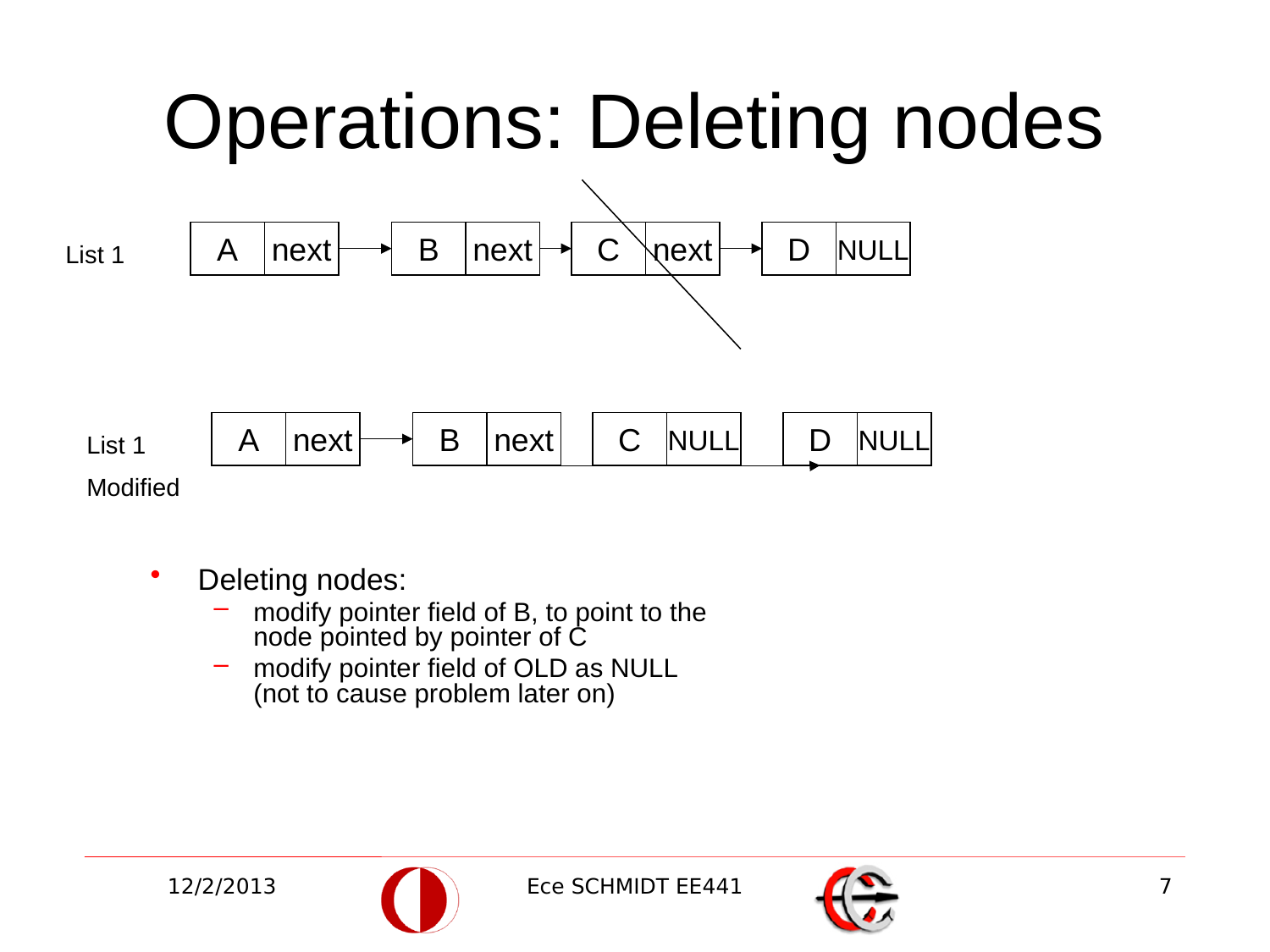

# Operations: Deleting nodes

A
next
B
next
C
next
D
NULL
List 1
A
next
B
next
C
NULL
D
NULL
List 1
Modified
Deleting nodes:
modify pointer field of B, to point to the node pointed by pointer of C
modify pointer field of OLD as NULL (not to cause problem later on)

12/2/2013
Ece SCHMIDT EE441
7